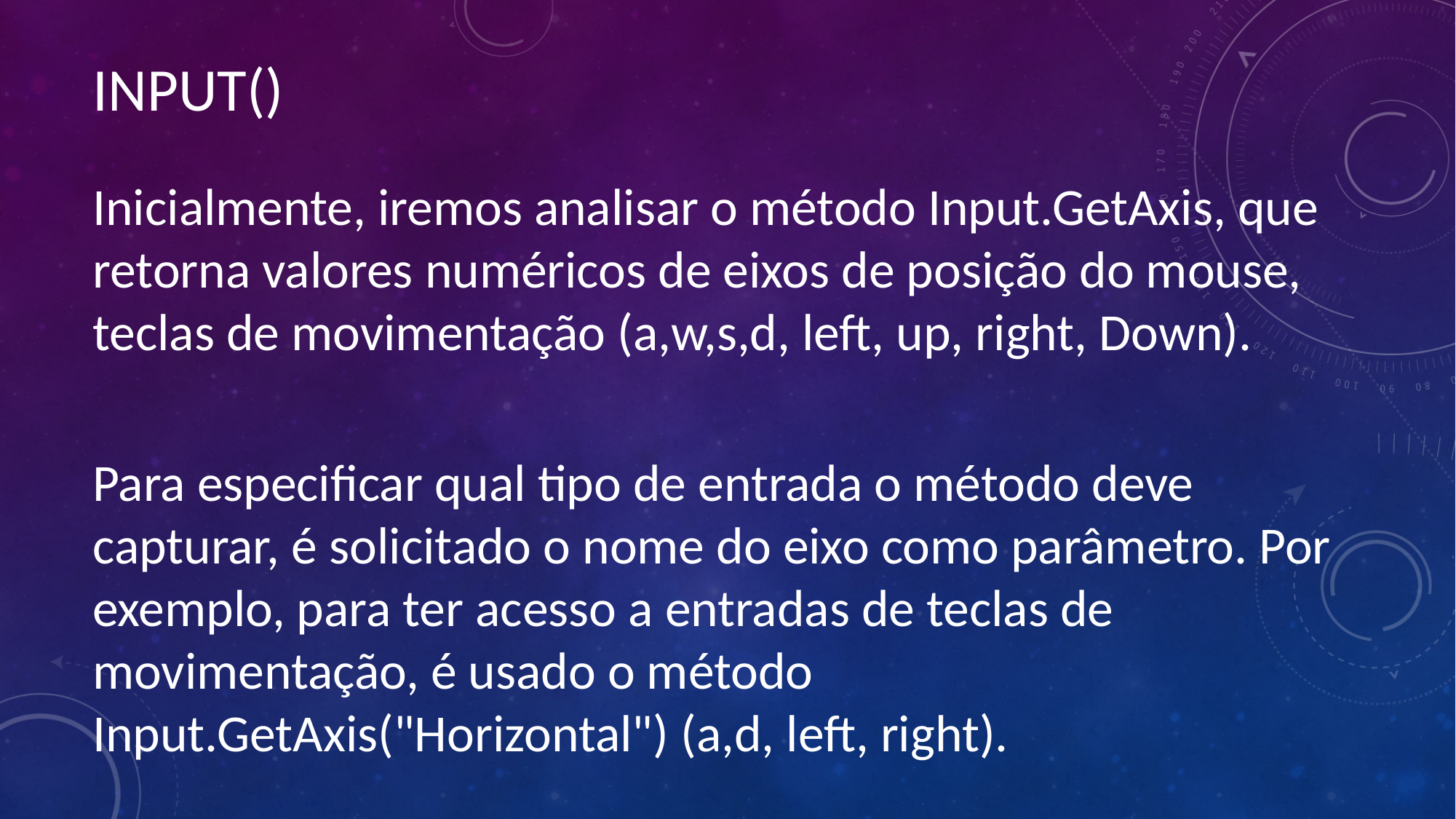

# Input()
Inicialmente, iremos analisar o método Input.GetAxis, que retorna valores numéricos de eixos de posição do mouse, teclas de movimentação (a,w,s,d, left, up, right, Down).

Para especificar qual tipo de entrada o método deve capturar, é solicitado o nome do eixo como parâmetro. Por exemplo, para ter acesso a entradas de teclas de movimentação, é usado o método  Input.GetAxis("Horizontal") (a,d, left, right).